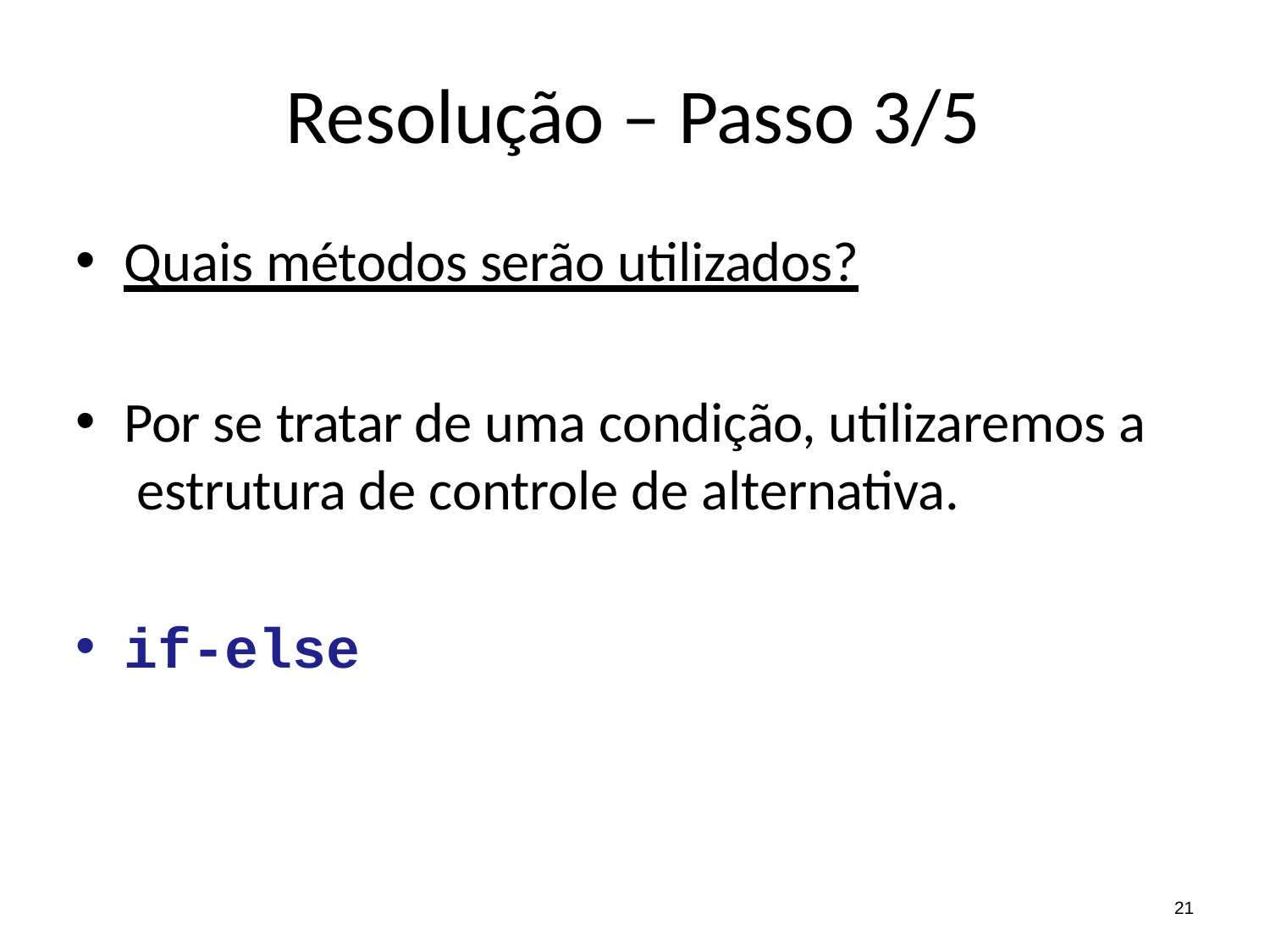

# Resolução – Passo 3/5
Quais métodos serão utilizados?

Por se tratar de uma condição, utilizaremos a  estrutura de controle de alternativa.

if-else
21